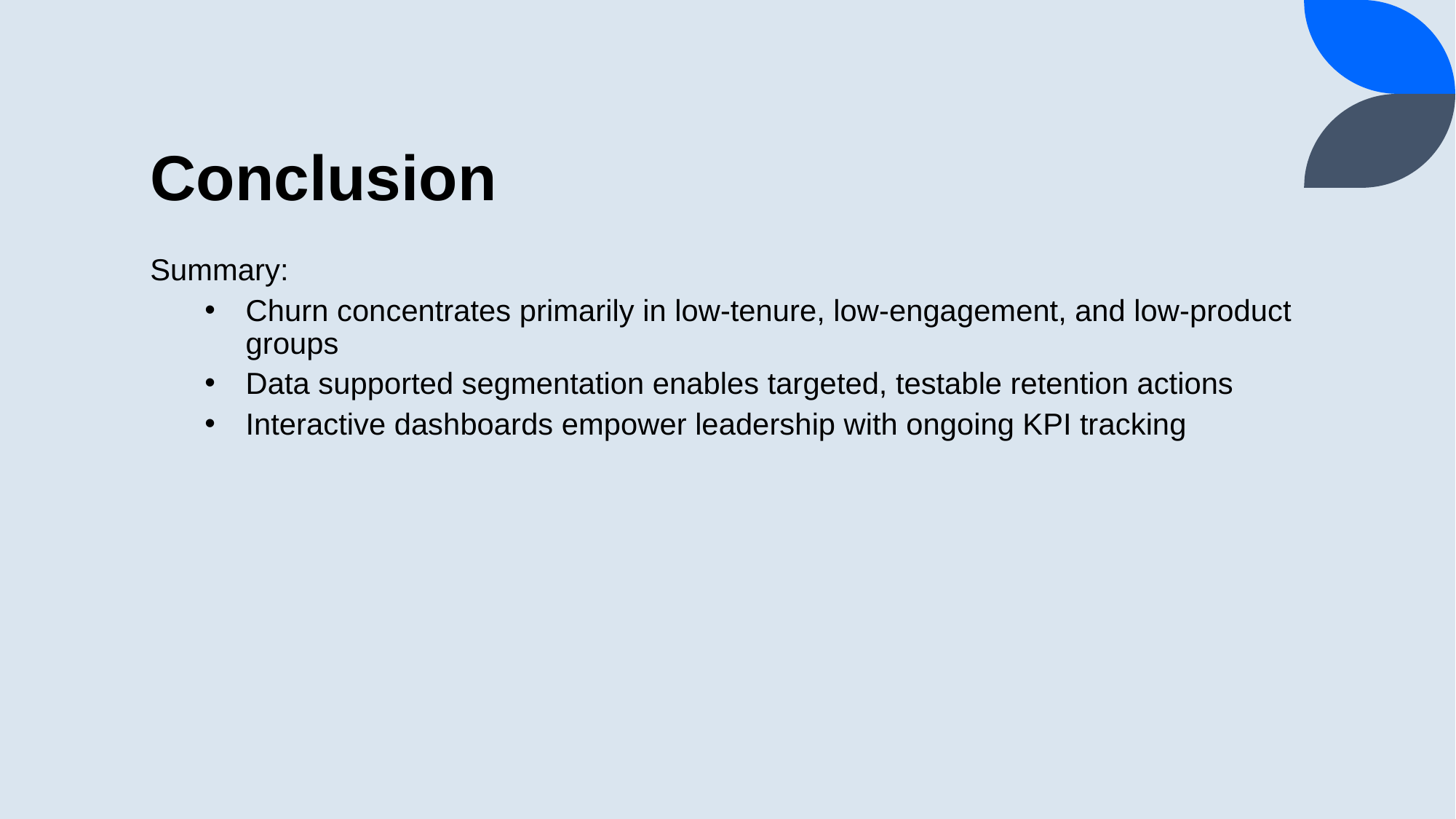

# Conclusion
Summary:
Churn concentrates primarily in low-tenure, low-engagement, and low-product groups
Data supported segmentation enables targeted, testable retention actions
Interactive dashboards empower leadership with ongoing KPI tracking